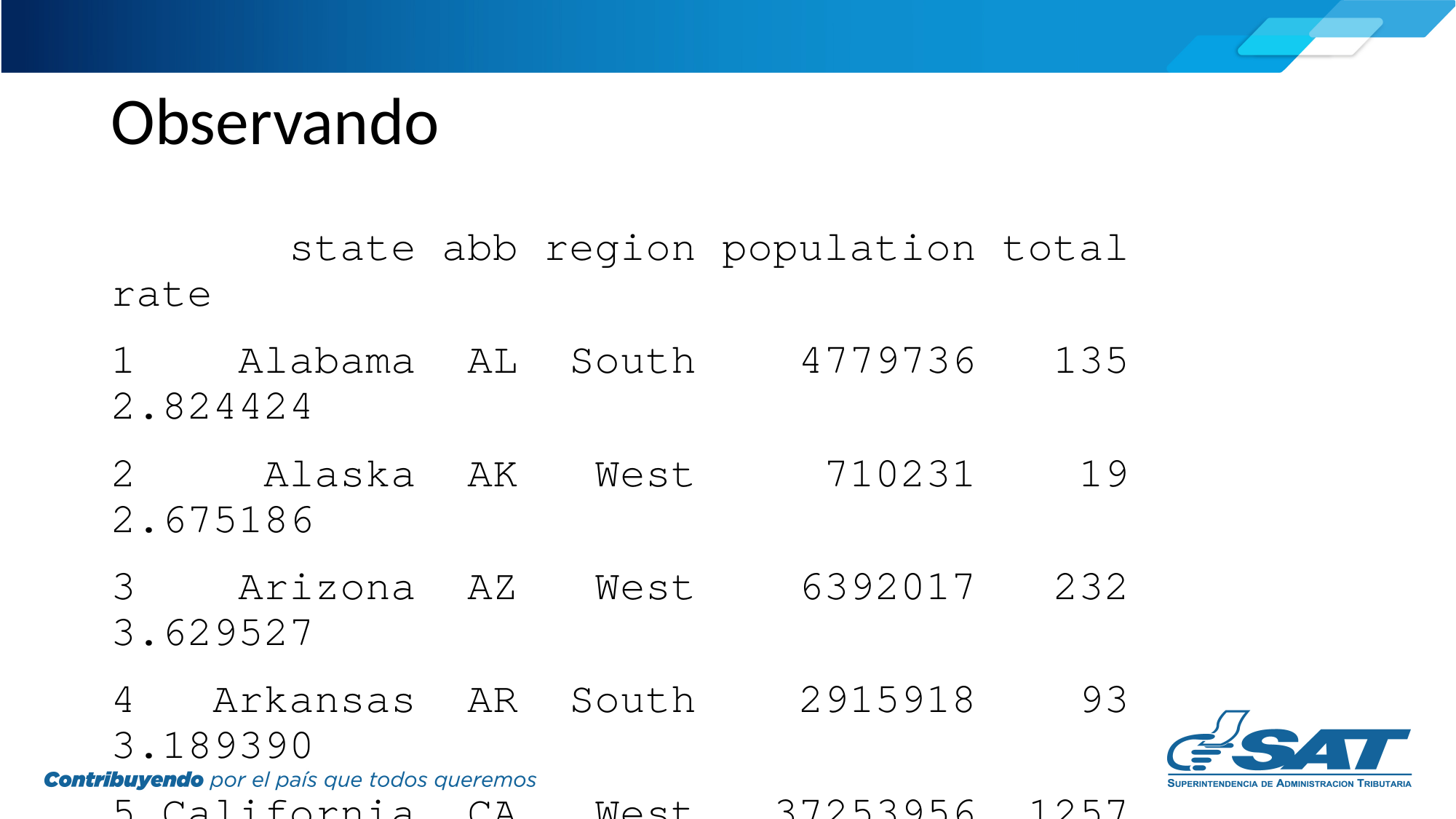

# Observando
       state abb region population total     rate
1    Alabama  AL  South    4779736   135 2.824424
2     Alaska  AK   West     710231    19 2.675186
3    Arizona  AZ   West    6392017   232 3.629527
4   Arkansas  AR  South    2915918    93 3.189390
5 California  CA   West   37253956  1257 3.374138
6   Colorado  CO   West    5029196    65 1.292453